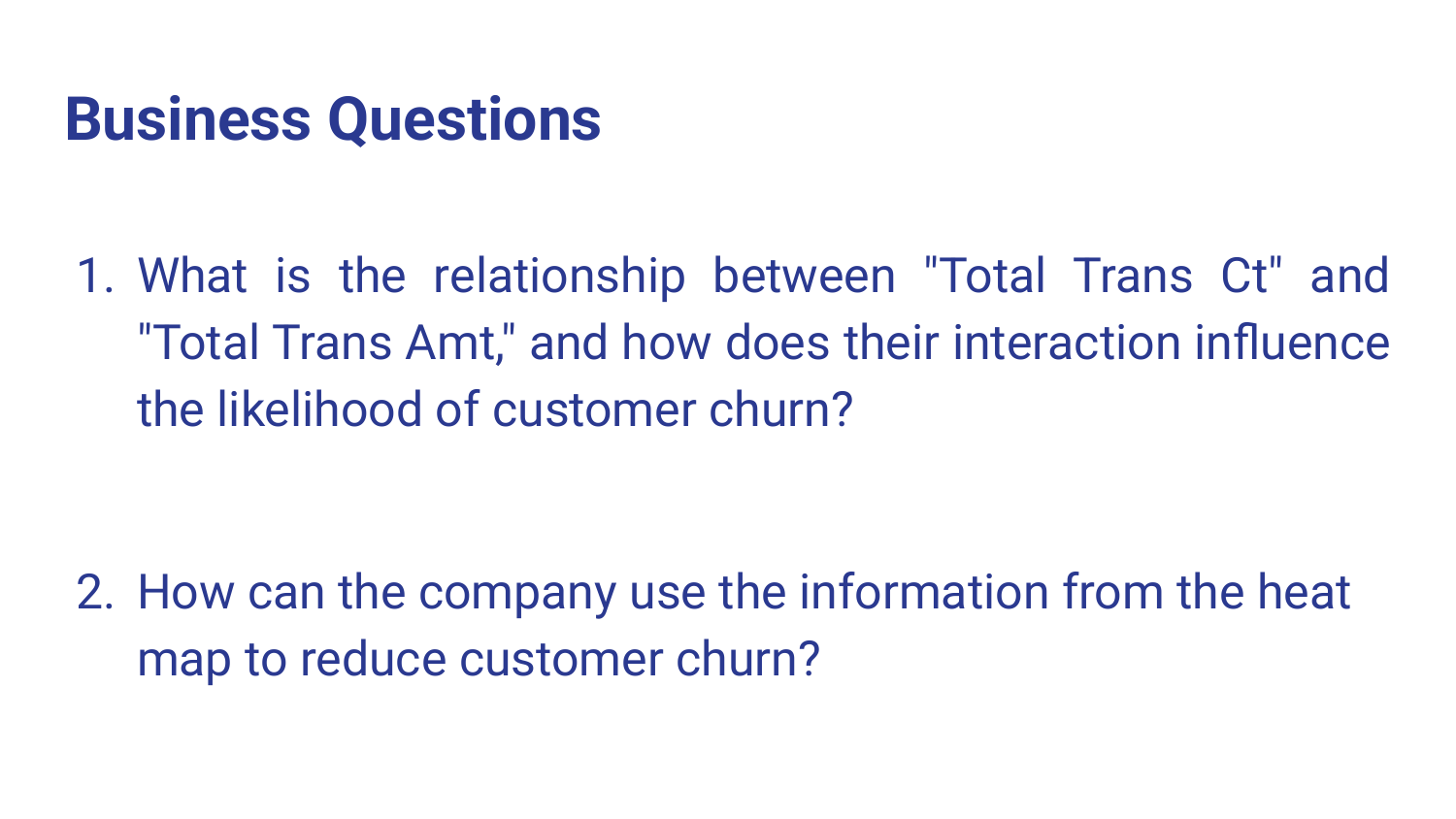

# Business Questions

What is the relationship between "Total Trans Ct" and "Total Trans Amt," and how does their interaction influence the likelihood of customer churn?

How can the company use the information from the heat map to reduce customer churn?